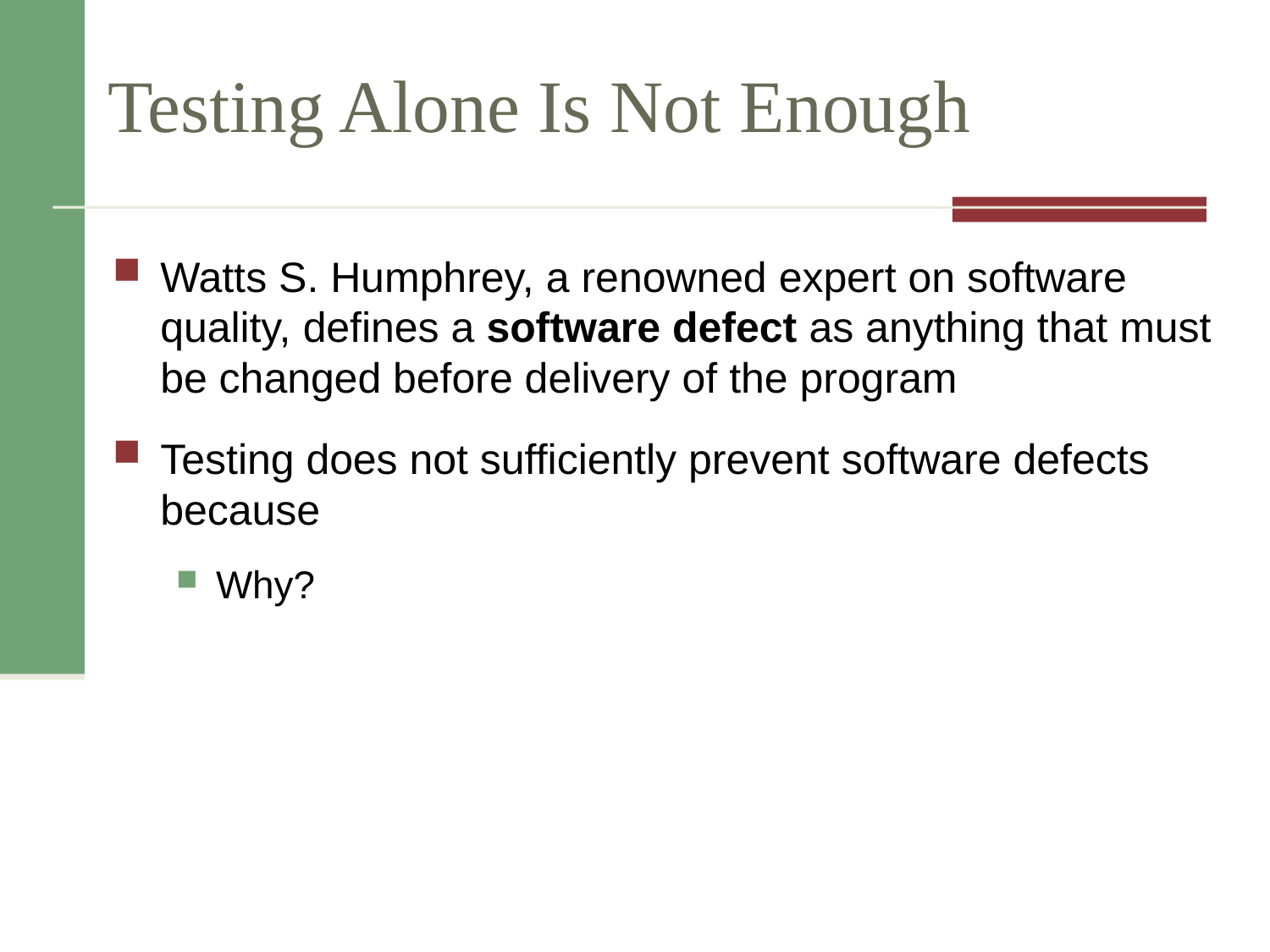

# Testing Alone Is Not Enough
Watts S. Humphrey, a renowned expert on software quality, defines a software defect as anything that must be changed before delivery of the program
Testing does not sufficiently prevent software defects because
Why?